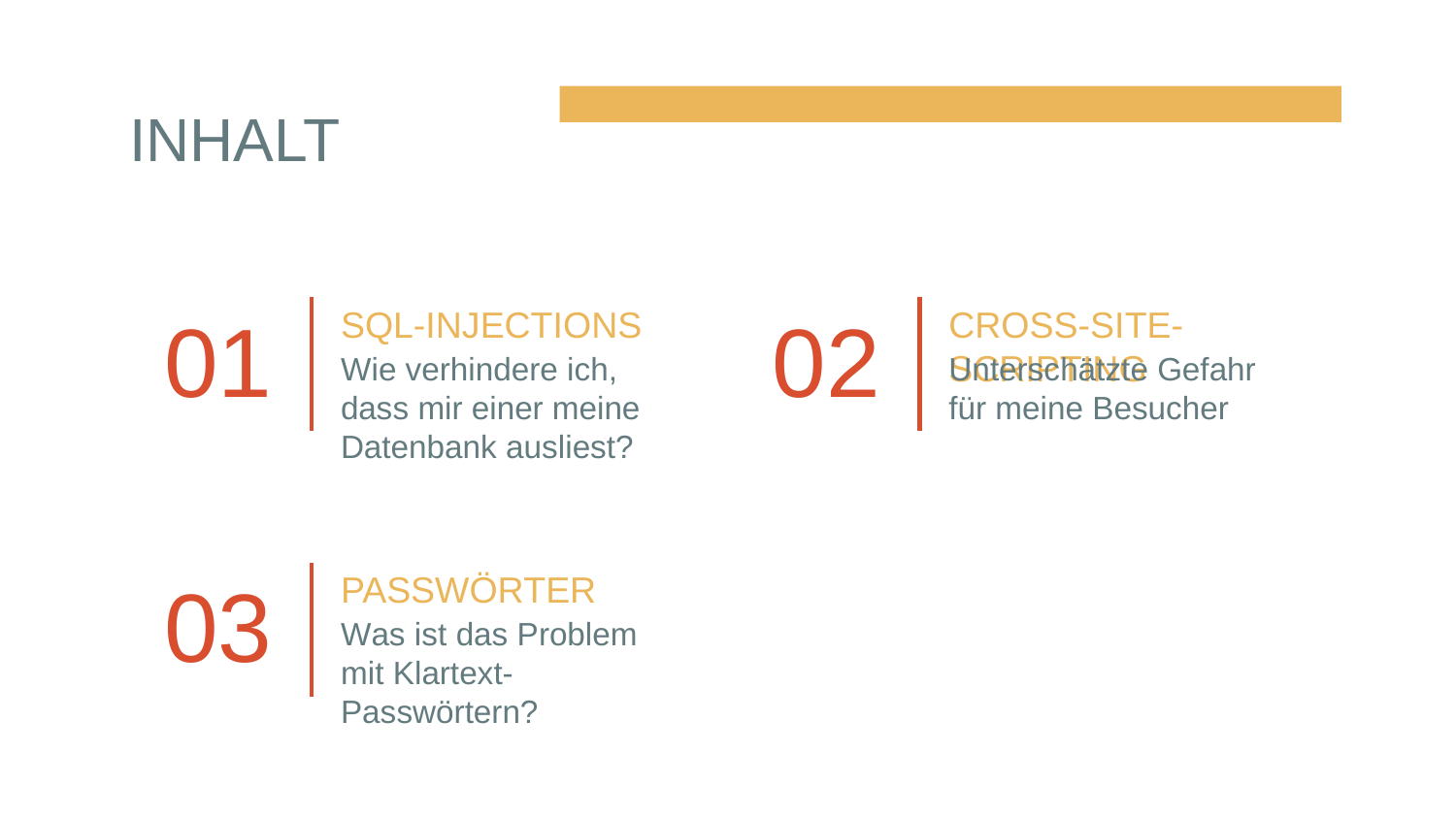

# INHALT
SQL-INJECTIONS
CROSS-SITE-SCRIPTING
01
02

Wie verhindere ich, dass mir einer meine Datenbank ausliest?
Unterschätzte Gefahr für meine Besucher
PASSWÖRTER

03

Was ist das Problem mit Klartext-Passwörtern?